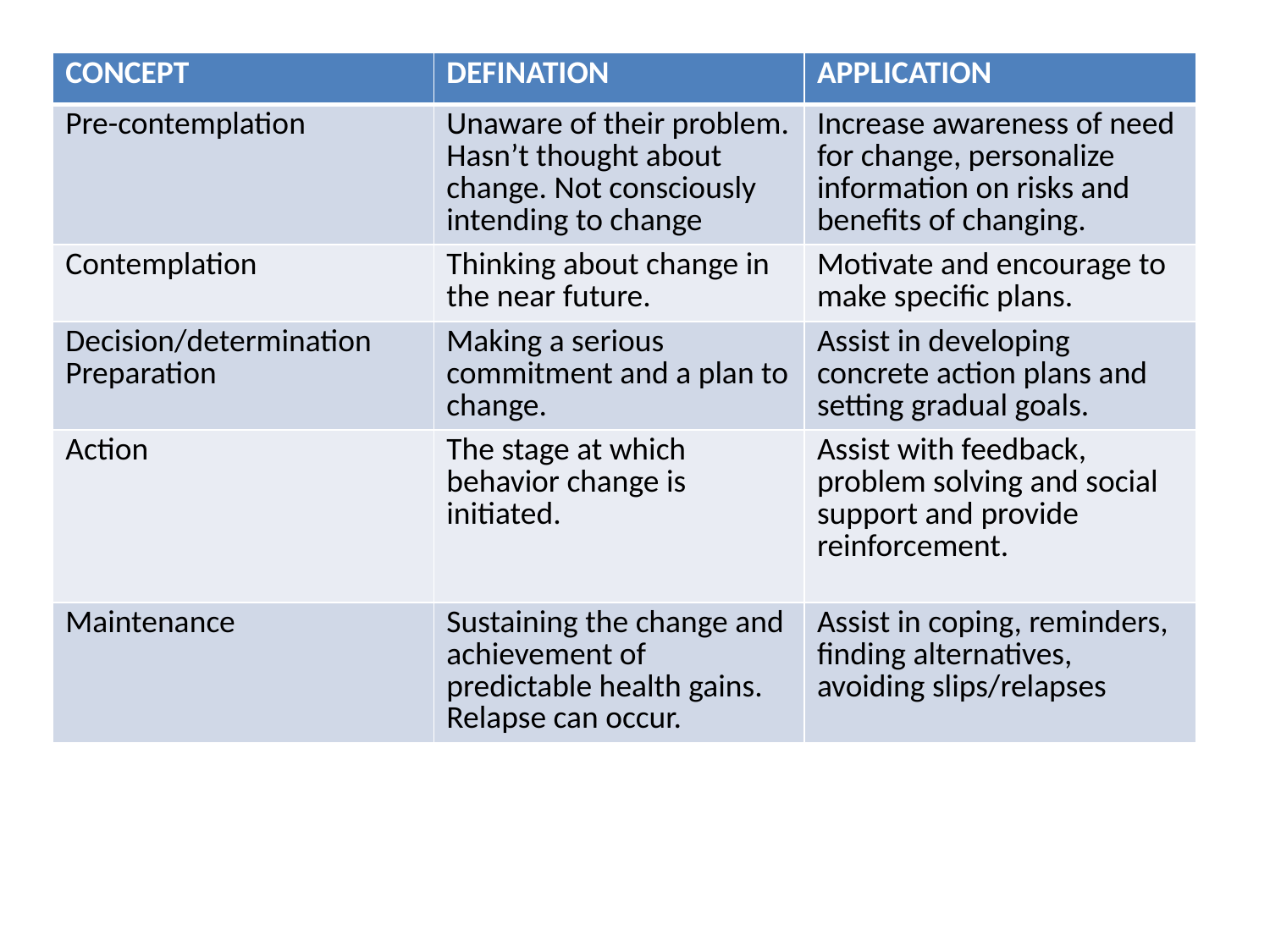

#
| CONCEPT | DEFINATION | APPLICATION |
| --- | --- | --- |
| Pre-contemplation | Unaware of their problem. Hasn’t thought about change. Not consciously intending to change | Increase awareness of need for change, personalize information on risks and benefits of changing. |
| Contemplation | Thinking about change in the near future. | Motivate and encourage to make specific plans. |
| Decision/determination Preparation | Making a serious commitment and a plan to change. | Assist in developing concrete action plans and setting gradual goals. |
| Action | The stage at which behavior change is initiated. | Assist with feedback, problem solving and social support and provide reinforcement. |
| Maintenance | Sustaining the change and achievement of predictable health gains. Relapse can occur. | Assist in coping, reminders, finding alternatives, avoiding slips/relapses |